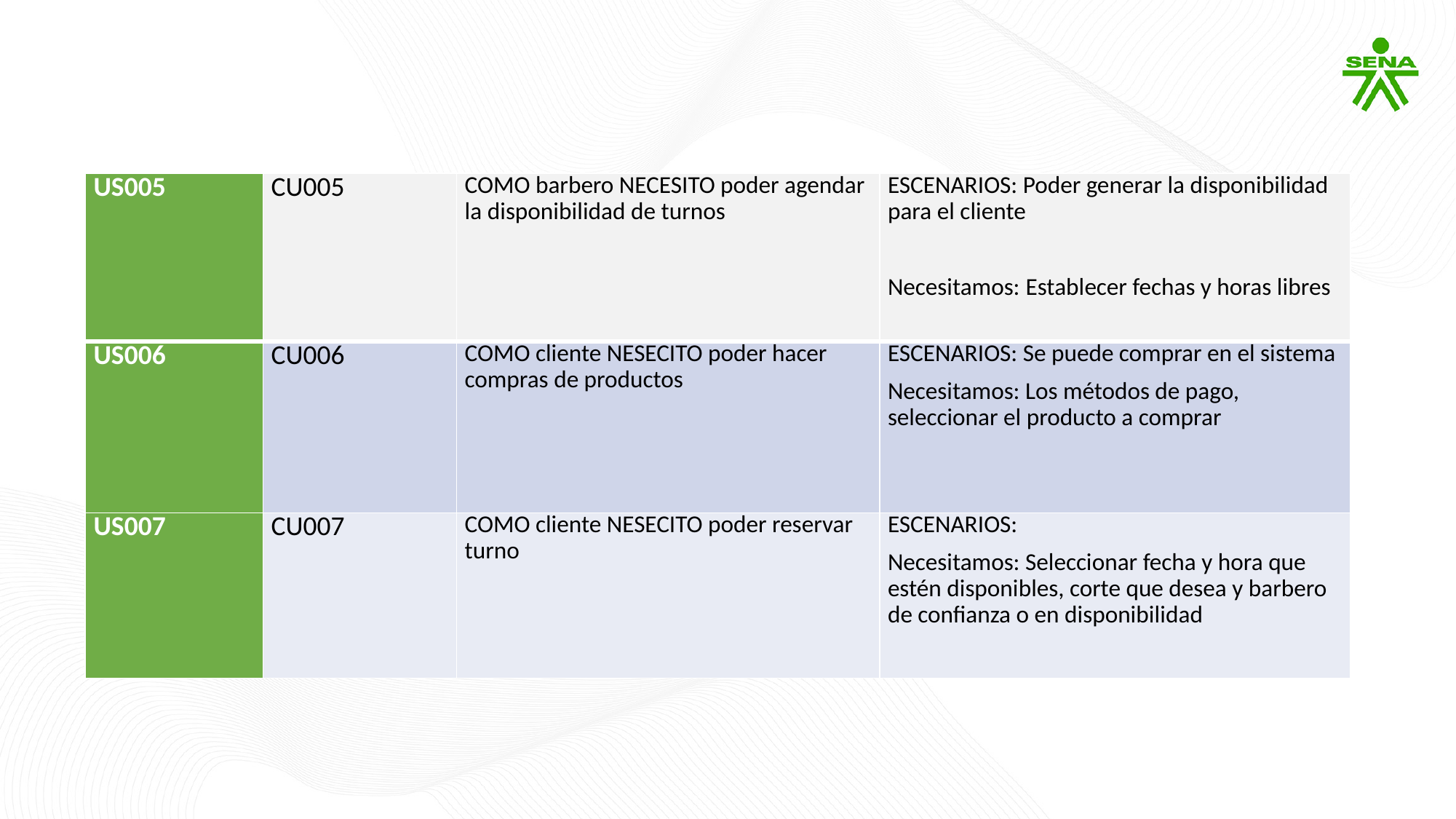

| US005 | CU005 | COMO barbero NECESITO poder agendar la disponibilidad de turnos | ESCENARIOS: Poder generar la disponibilidad para el cliente Necesitamos: Establecer fechas y horas libres |
| --- | --- | --- | --- |
| US006 | CU006 | COMO cliente NESECITO poder hacer compras de productos | ESCENARIOS: Se puede comprar en el sistema Necesitamos: Los métodos de pago, seleccionar el producto a comprar |
| US007 | CU007 | COMO cliente NESECITO poder reservar turno | ESCENARIOS: Necesitamos: Seleccionar fecha y hora que estén disponibles, corte que desea y barbero de confianza o en disponibilidad |